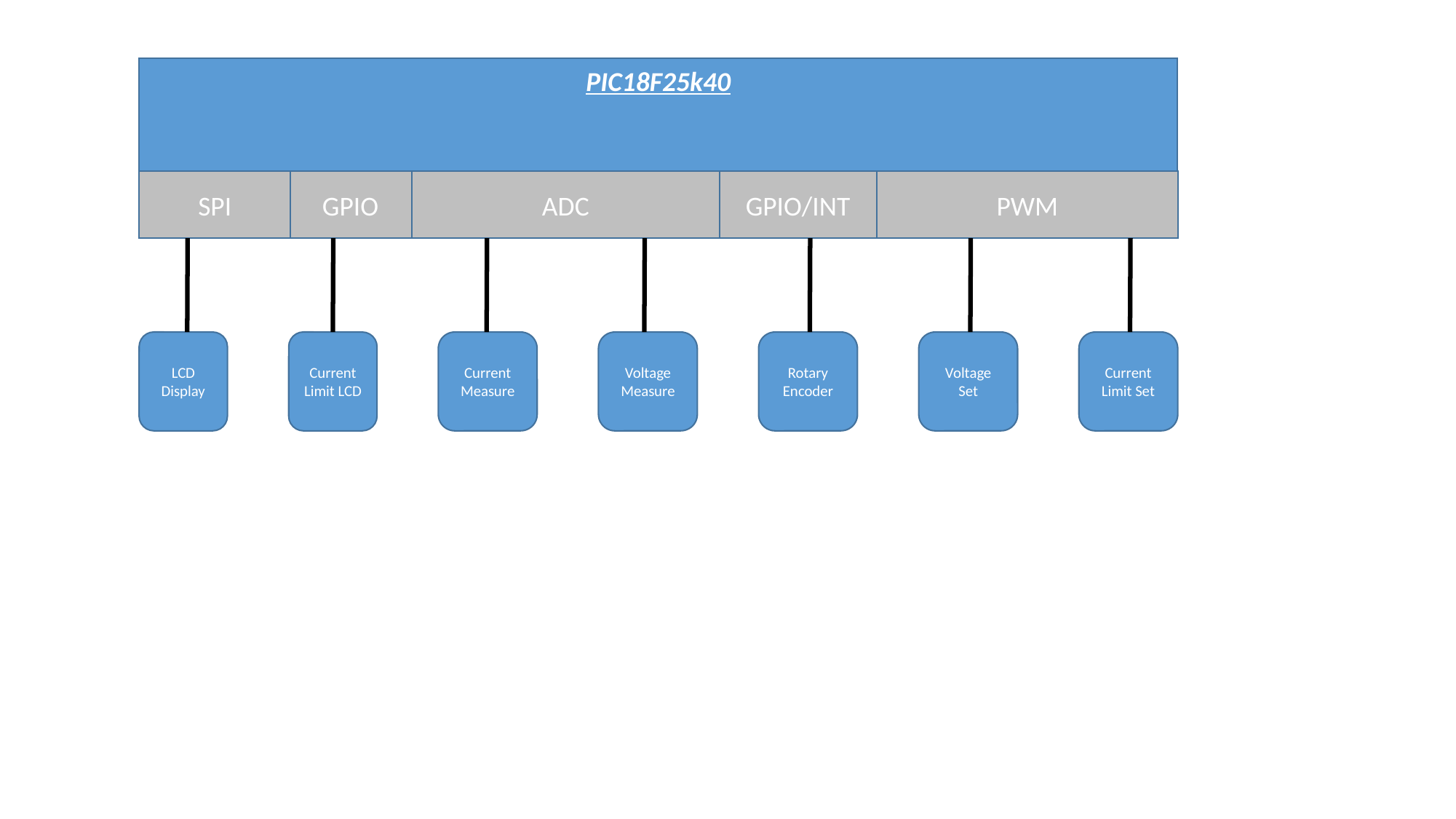

PIC18F25k40
SPI
GPIO
ADC
GPIO/INT
PWM
LCD Display
Current Limit LCD
Current Measure
Voltage Measure
Rotary Encoder
Voltage Set
Current Limit Set